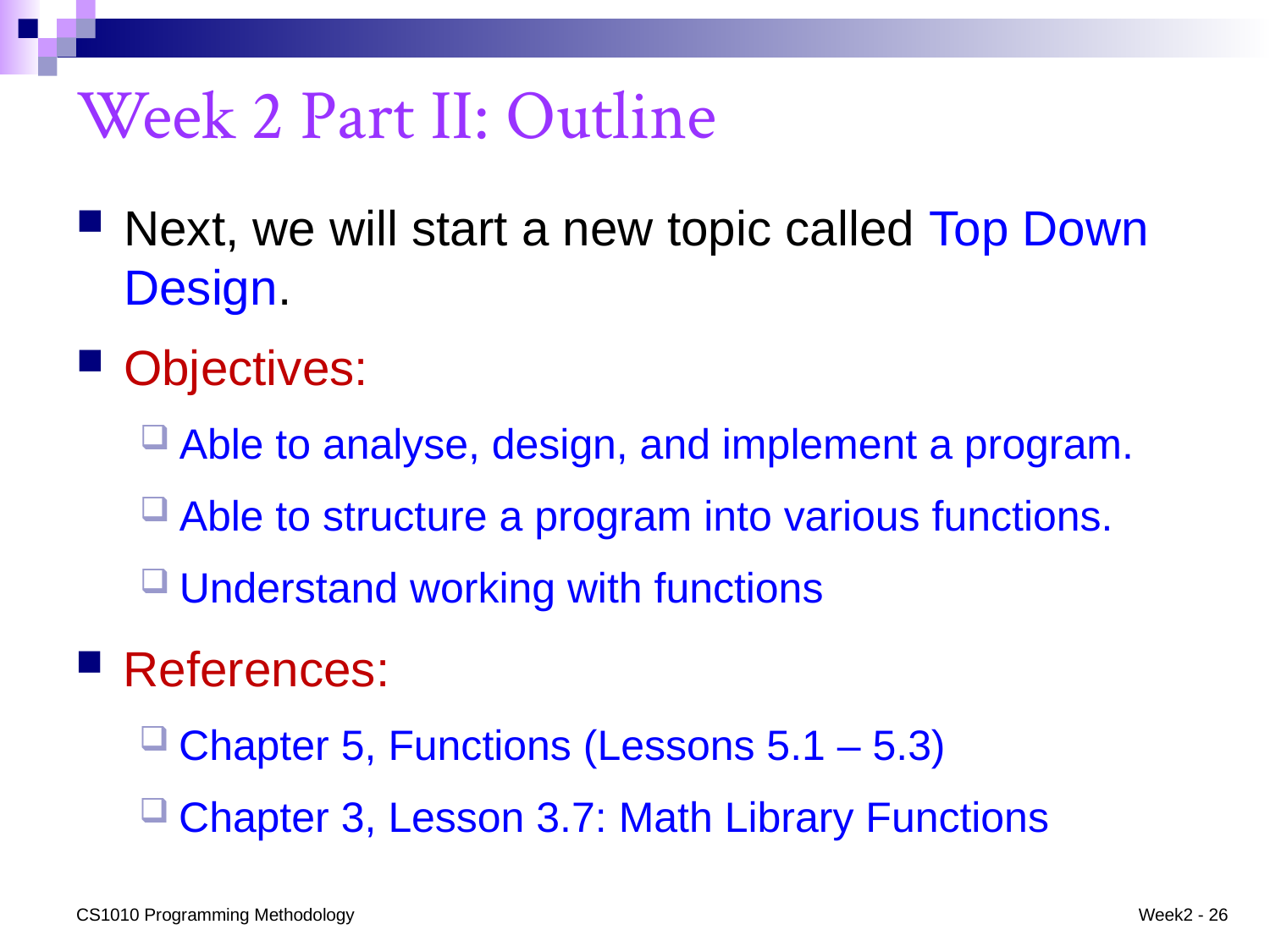

# Week 2 Part II: Outline
Next, we will start a new topic called Top Down Design.
Objectives:
Able to analyse, design, and implement a program.
Able to structure a program into various functions.
Understand working with functions
References:
Chapter 5, Functions (Lessons 5.1 – 5.3)
Chapter 3, Lesson 3.7: Math Library Functions
CS1010 Programming Methodology
Week2 - 26